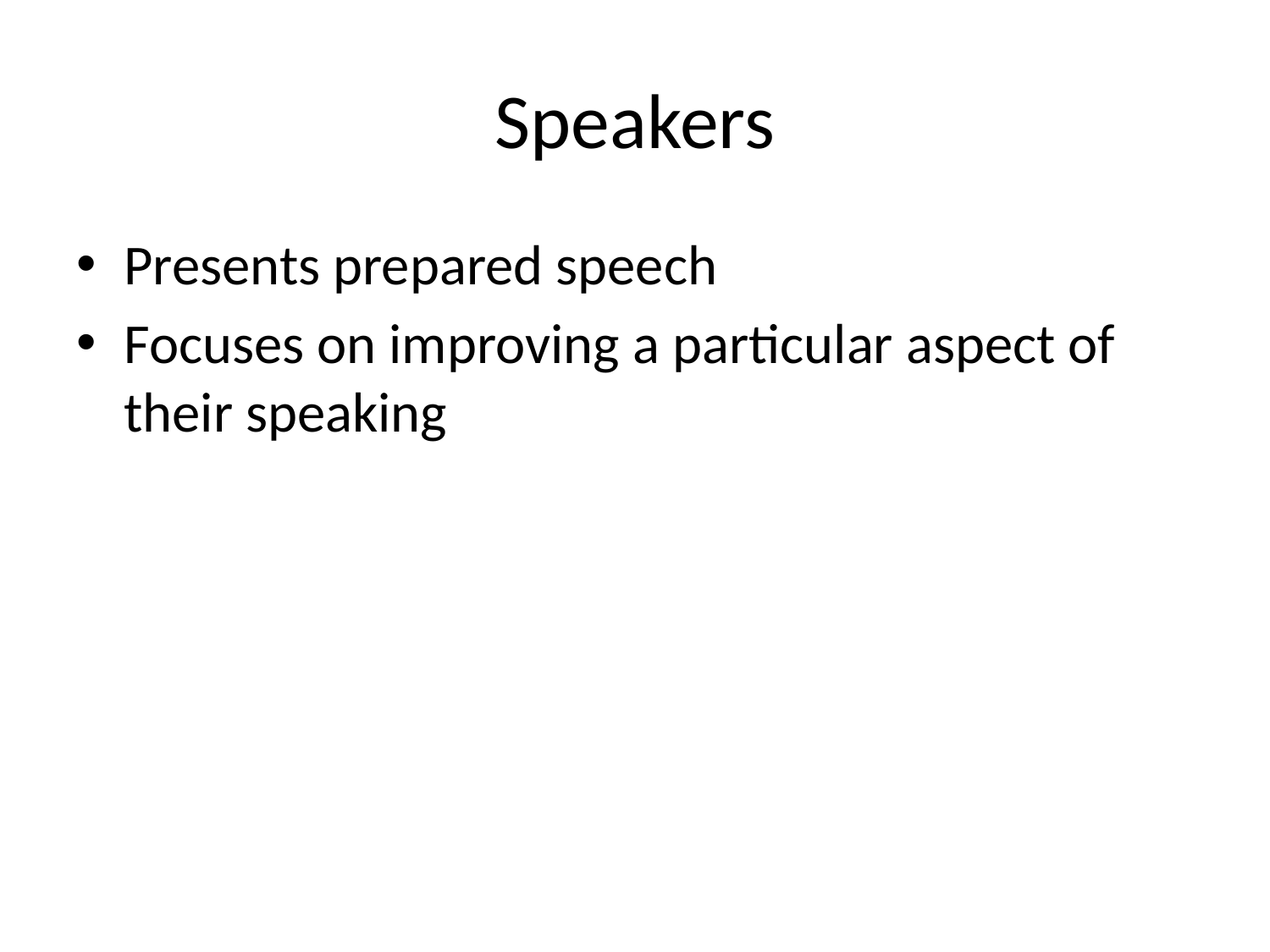

# Speakers
Presents prepared speech
Focuses on improving a particular aspect of their speaking